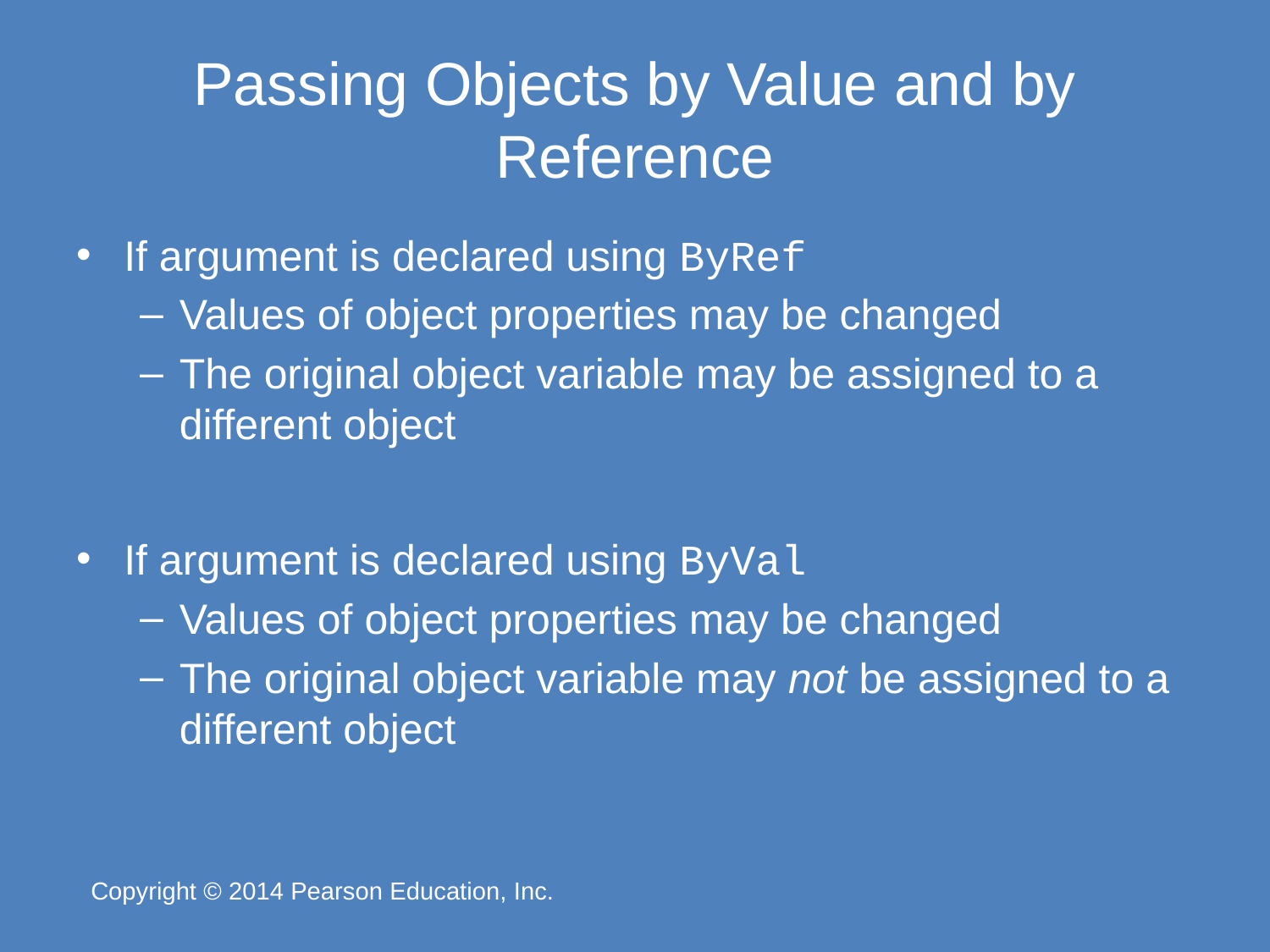

# Passing Objects by Value and by Reference
If argument is declared using ByRef
Values of object properties may be changed
The original object variable may be assigned to a different object

If argument is declared using ByVal
Values of object properties may be changed
The original object variable may not be assigned to a different object